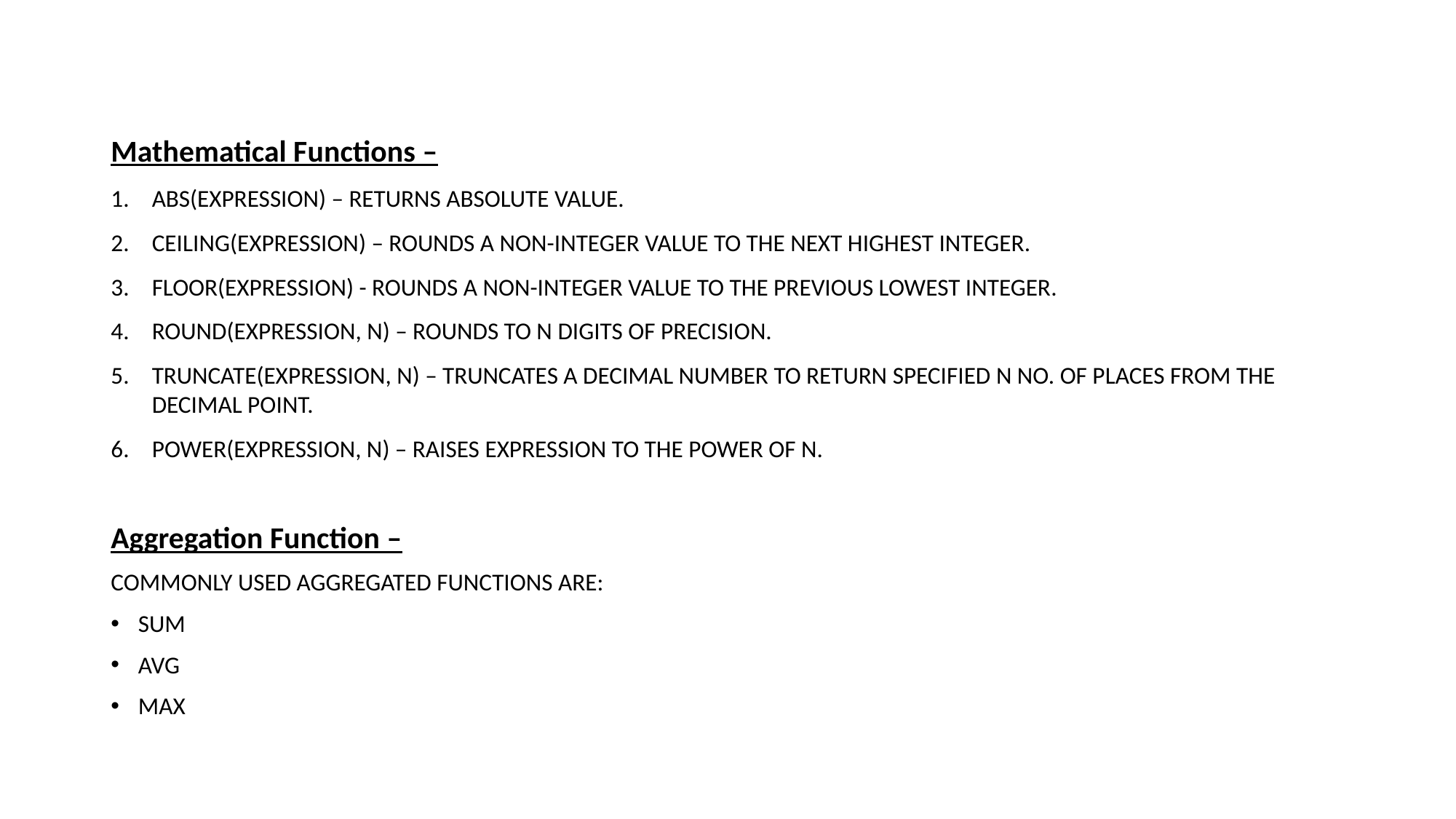

Mathematical Functions –
ABS(expression) – Returns absolute value.
CEILING(expression) – Rounds a non-integer value to the next highest integer.
FLOOR(expression) - Rounds a non-integer value to the previous lowest integer.
ROUND(expression, n) – Rounds to n digits of precision.
TRUNCATE(expression, n) – Truncates a decimal number to return specified n no. of places from the decimal point.
POWER(expression, n) – Raises expression to the power of n.

Aggregation Function –
Commonly used aggregated functions are:
Sum
Avg
Max